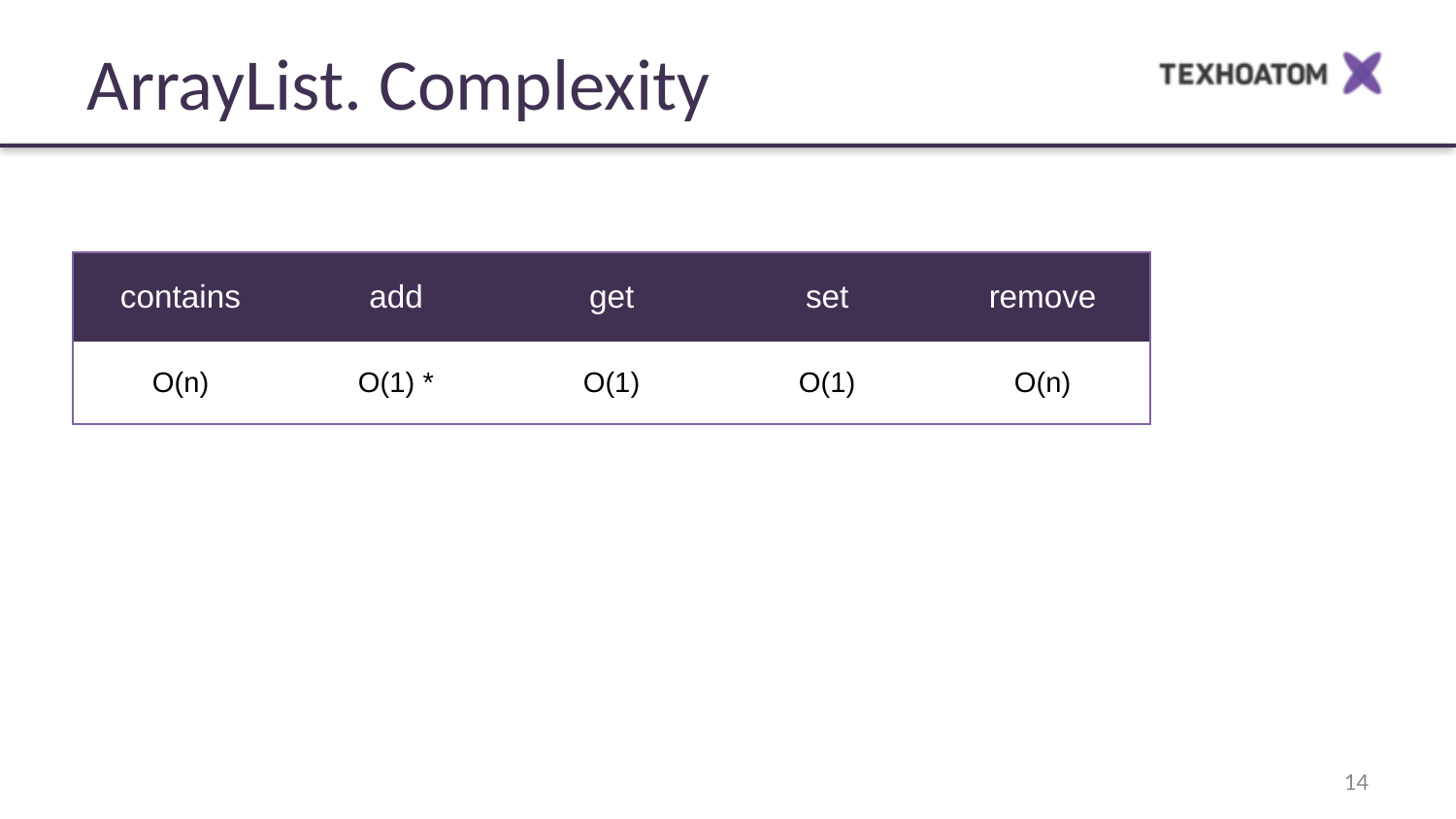

ArrayList. Complexity

| contains | add | get | set | remove |
| --- | --- | --- | --- | --- |
| O(n) | O(1) \* | O(1) | O(1) | O(n) |
14